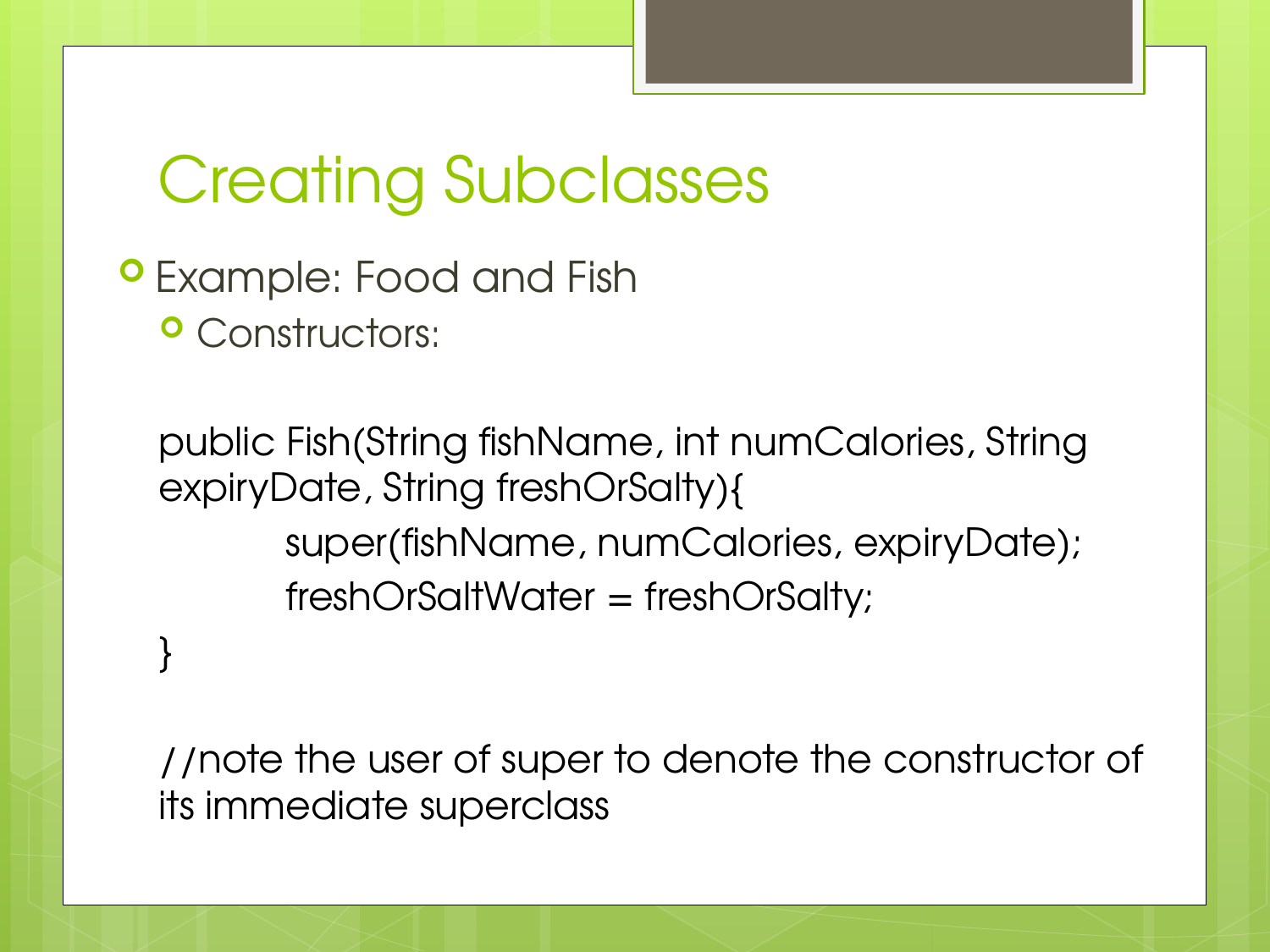

# Creating Subclasses
Example: Food and Fish
Constructors:

public Fish(String fishName, int numCalories, String expiryDate, String freshOrSalty){
	super(fishName, numCalories, expiryDate);
	freshOrSaltWater = freshOrSalty;
}

//note the user of super to denote the constructor of its immediate superclass